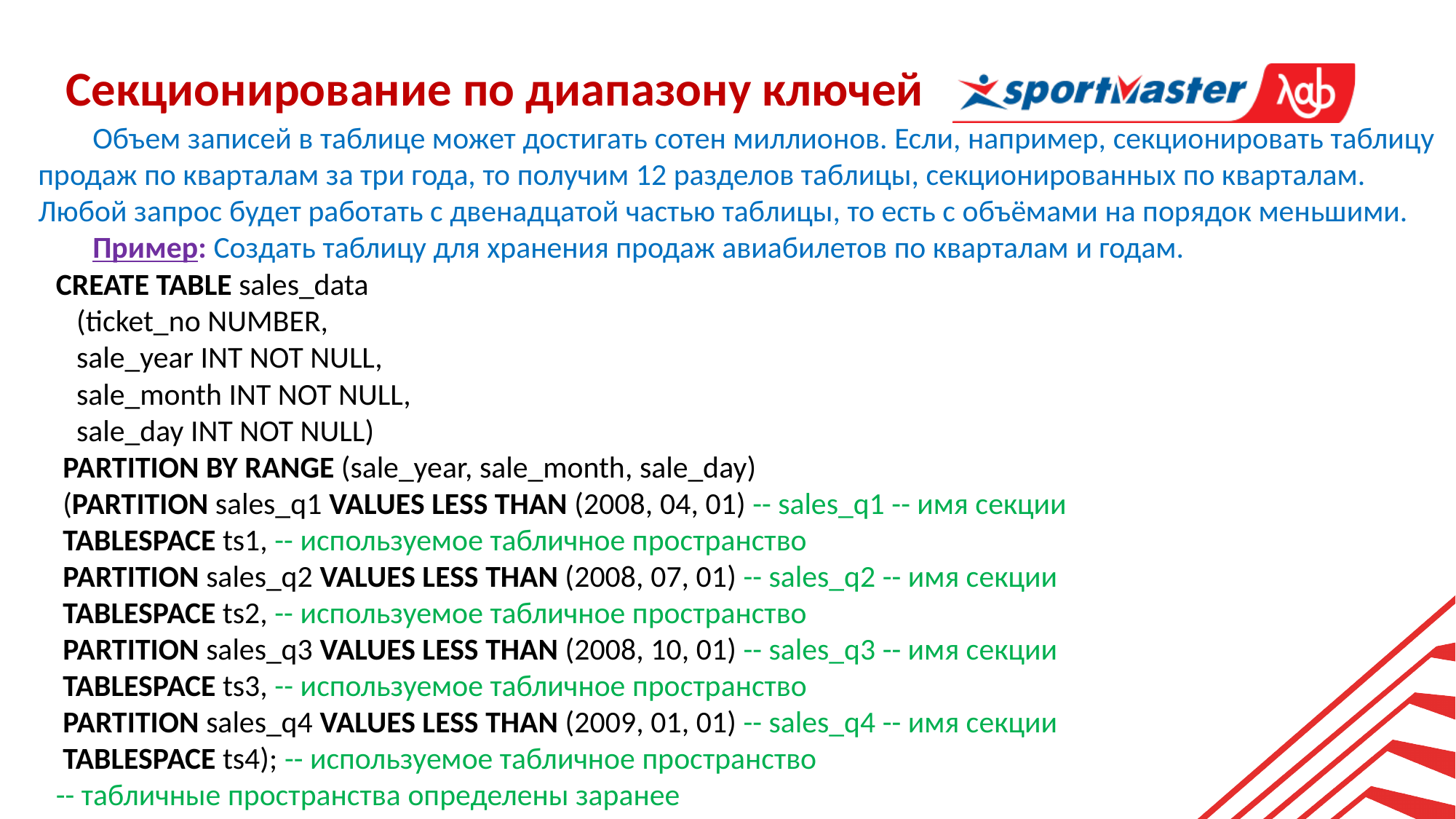

Секционирование по диапазону ключей
Объем записей в таблице может достигать сотен миллионов. Если, например, секционировать таблицу продаж по кварталам за три года, то получим 12 разделов таблицы, секционированных по кварталам. Любой запрос будет работать с двенадцатой частью таблицы, то есть с объёмами на порядок меньшими.
Пример: Создать таблицу для хранения продаж авиабилетов по кварталам и годам.

CREATE TABLE sales_data
   (ticket_no NUMBER,
   sale_year INT NOT NULL,
   sale_month INT NOT NULL,
   sale_day INT NOT NULL)
 PARTITION BY RANGE (sale_year, sale_month, sale_day)
 (PARTITION sales_q1 VALUES LESS THAN (2008, 04, 01) -- sales_q1 -- имя секции
 TABLESPACE ts1, -- используемое табличное пространство
 PARTITION sales_q2 VALUES LESS THAN (2008, 07, 01) -- sales_q2 -- имя секции
 TABLESPACE ts2, -- используемое табличное пространство
 PARTITION sales_q3 VALUES LESS THAN (2008, 10, 01) -- sales_q3 -- имя секции
 TABLESPACE ts3, -- используемое табличное пространство
 PARTITION sales_q4 VALUES LESS THAN (2009, 01, 01) -- sales_q4 -- имя секции
 TABLESPACE ts4); -- используемое табличное пространство
-- табличные пространства определены заранее